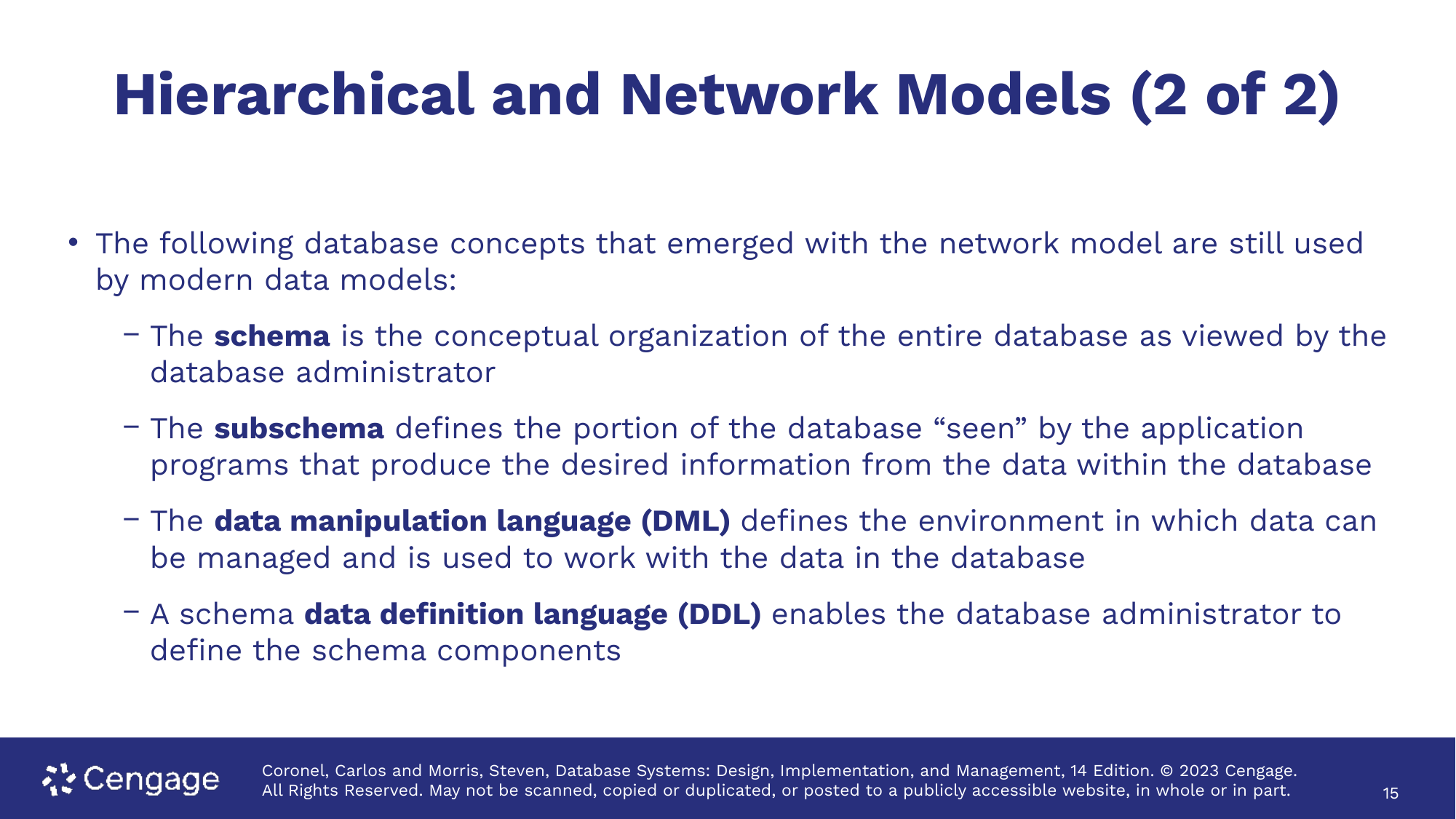

# Hierarchical and Network Models (2 of 2)
The following database concepts that emerged with the network model are still used by modern data models:
The schema is the conceptual organization of the entire database as viewed by the database administrator
The subschema defines the portion of the database “seen” by the application programs that produce the desired information from the data within the database
The data manipulation language (DML) defines the environment in which data can be managed and is used to work with the data in the database
A schema data definition language (DDL) enables the database administrator to define the schema components